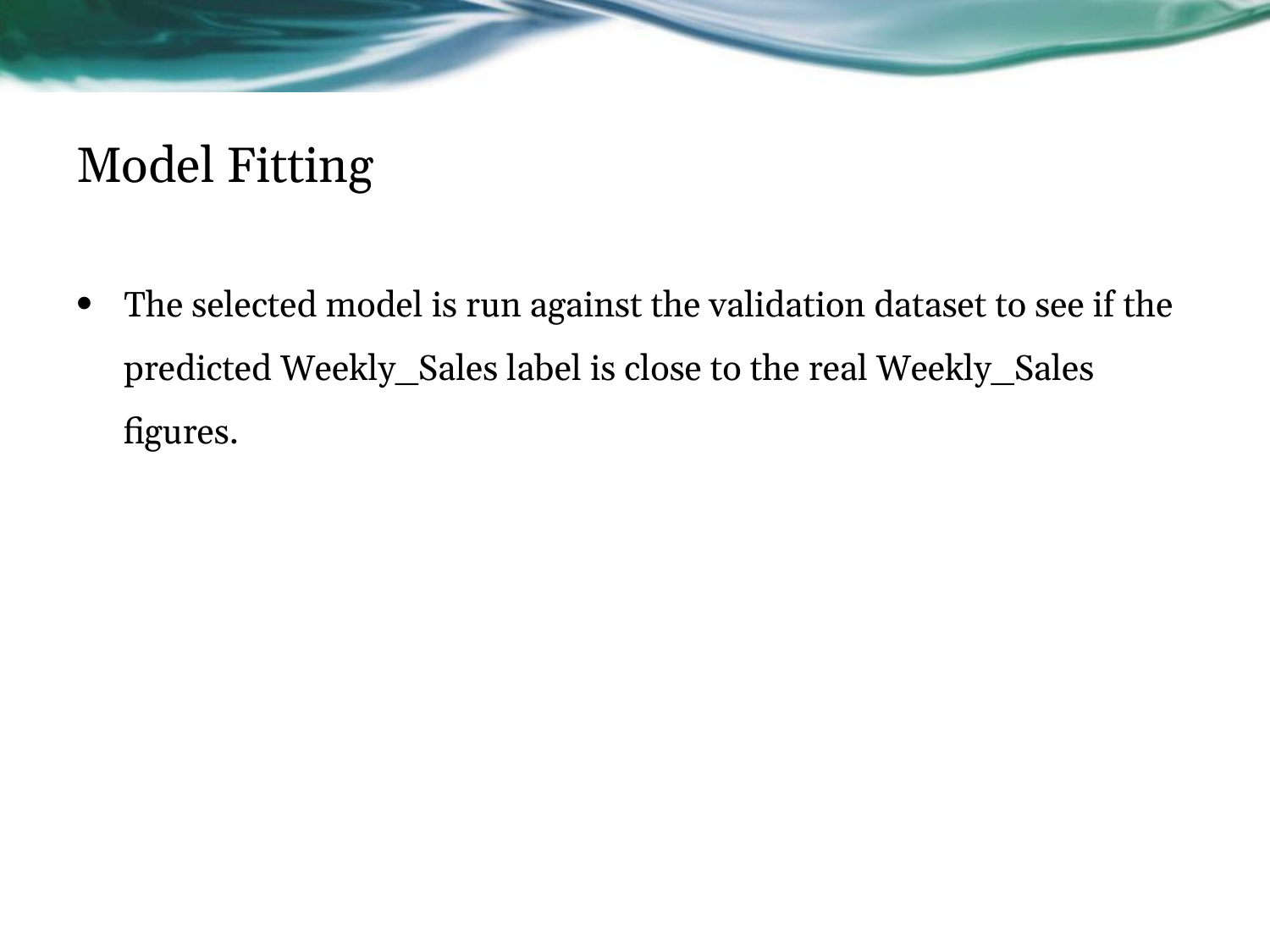

# Model Fitting
The selected model is run against the validation dataset to see if the predicted Weekly_Sales label is close to the real Weekly_Sales figures.